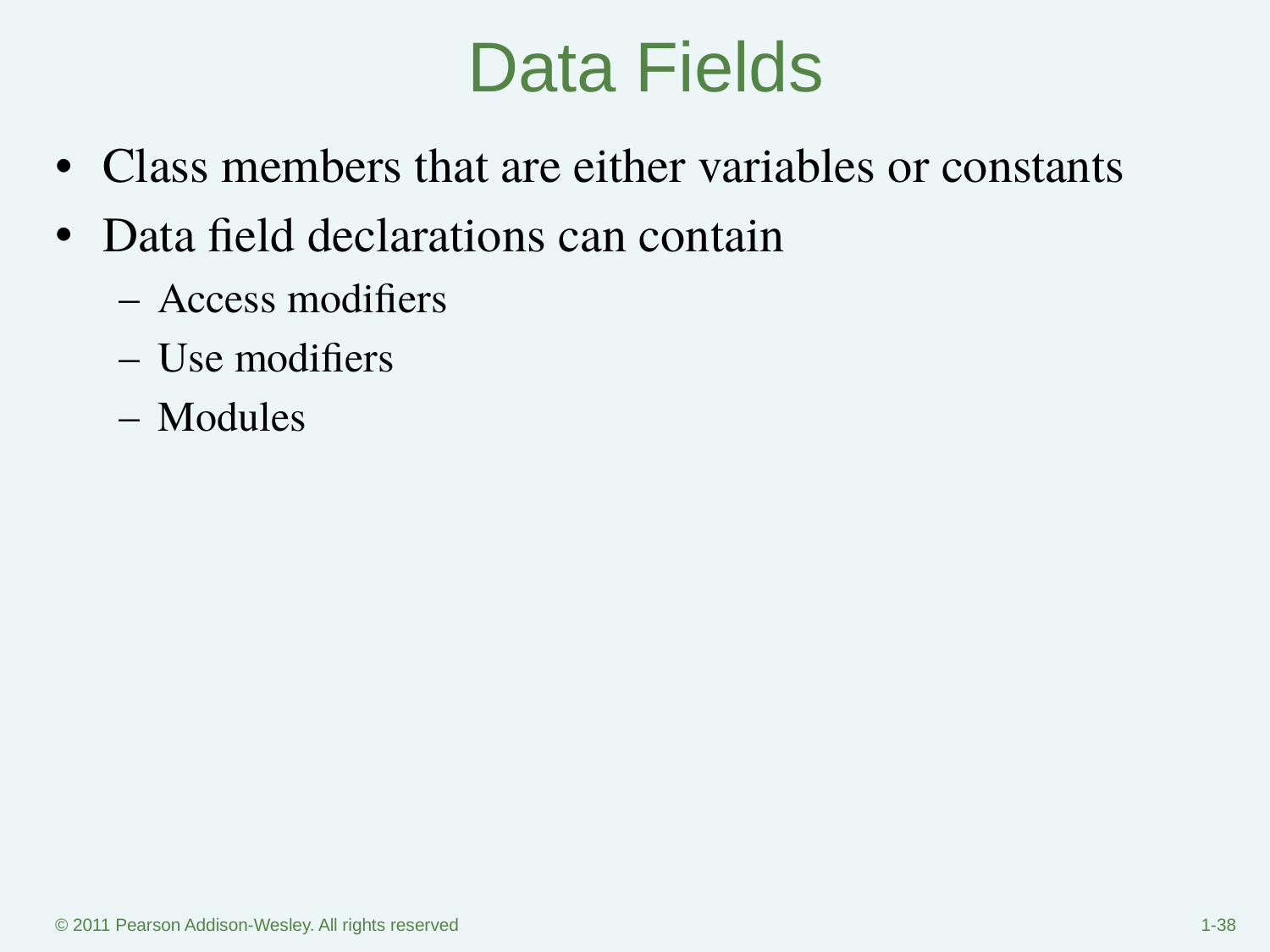

# Data Fields
Class members that are either variables or constants
Data field declarations can contain
Access modifiers
Use modifiers
Modules
© 2011 Pearson Addison-Wesley. All rights reserved
1-38